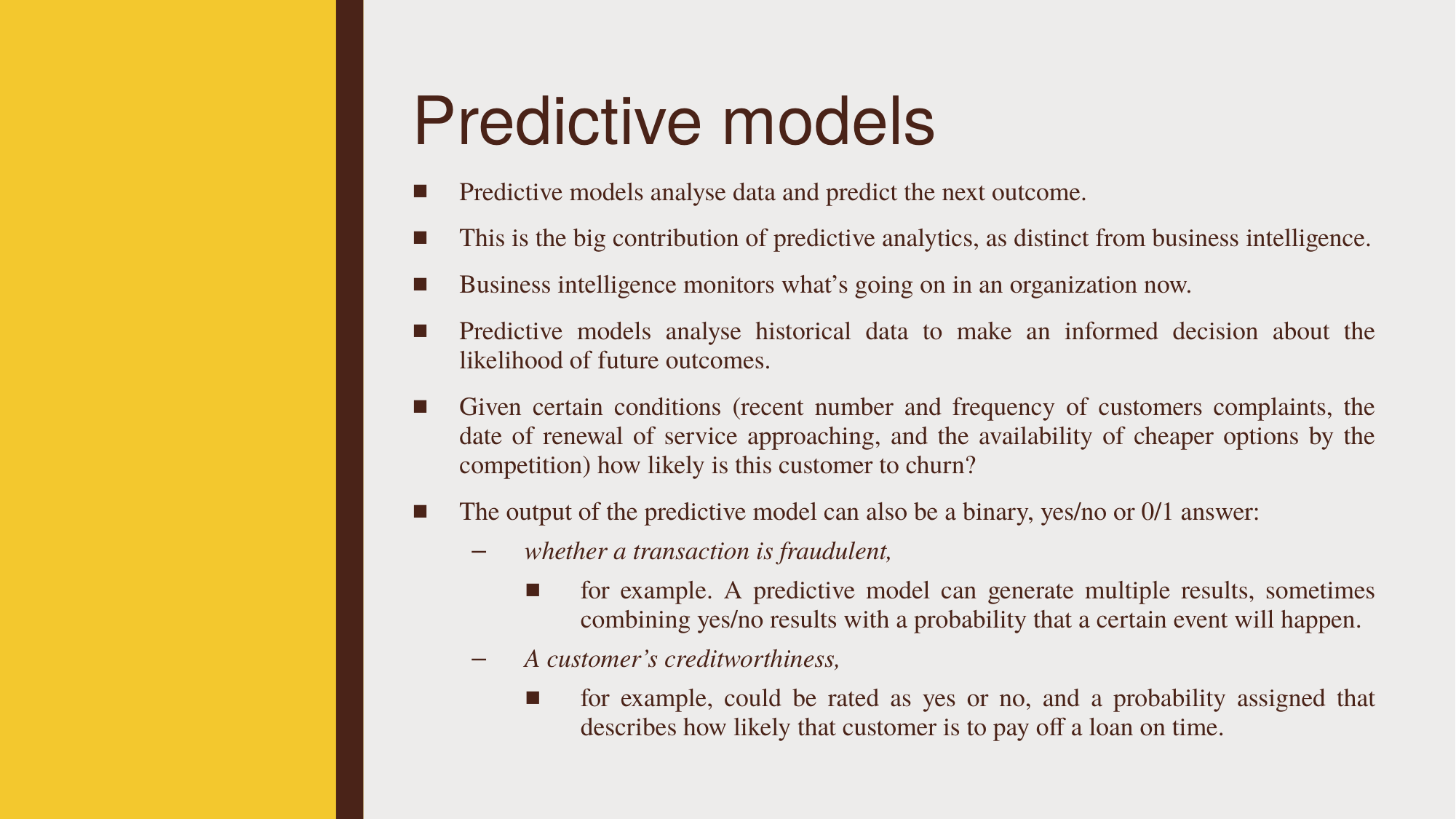

# Predictive models
Predictive models analyse data and predict the next outcome.
This is the big contribution of predictive analytics, as distinct from business intelligence.
Business intelligence monitors what’s going on in an organization now.
Predictive models analyse historical data to make an informed decision about the likelihood of future outcomes.
Given certain conditions (recent number and frequency of customers complaints, the date of renewal of service approaching, and the availability of cheaper options by the competition) how likely is this customer to churn?
The output of the predictive model can also be a binary, yes/no or 0/1 answer:
whether a transaction is fraudulent,
for example. A predictive model can generate multiple results, sometimes combining yes/no results with a probability that a certain event will happen.
A customer’s creditworthiness,
for example, could be rated as yes or no, and a probability assigned that describes how likely that customer is to pay off a loan on time.